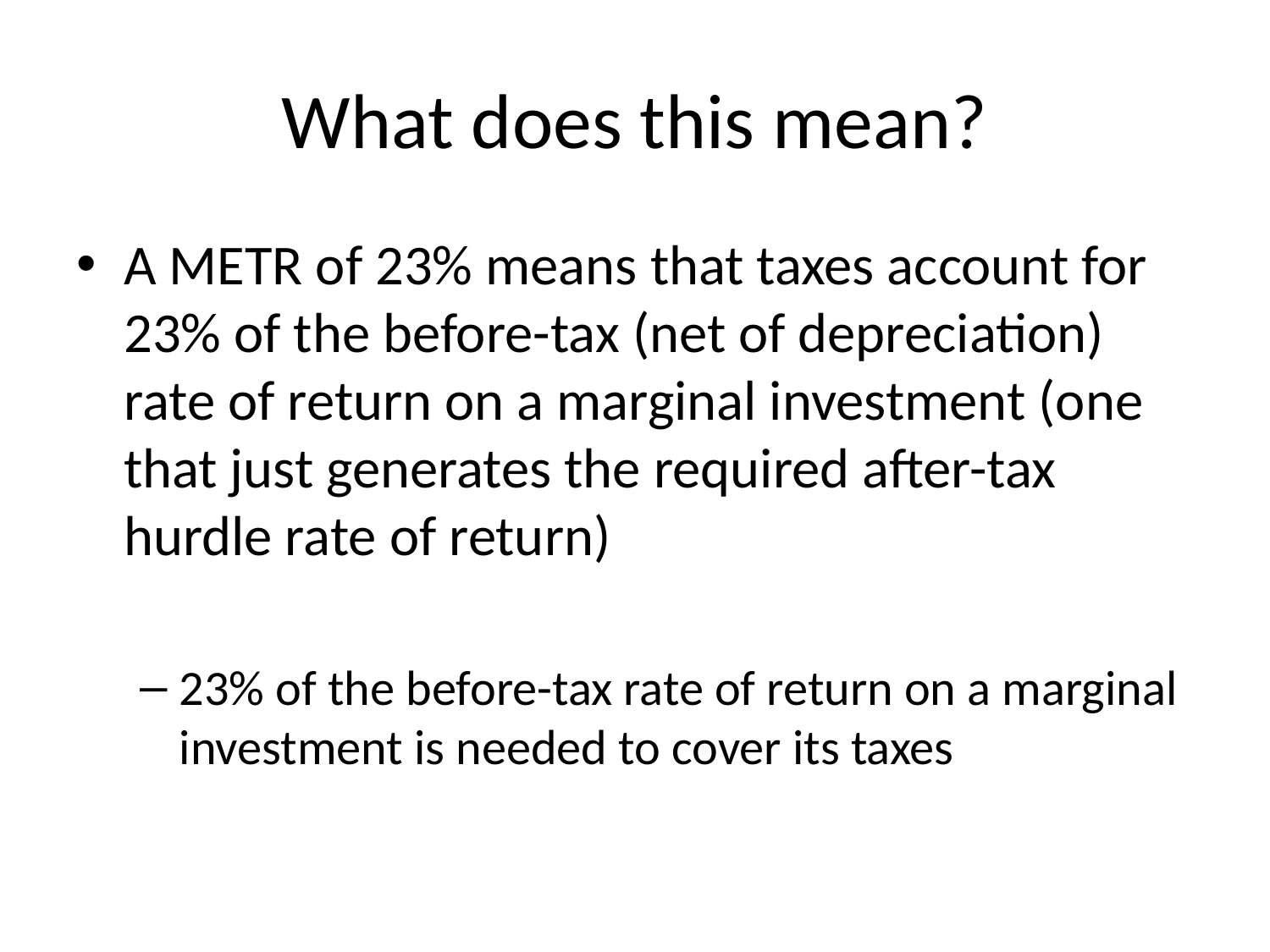

# What does this mean?
A METR of 23% means that taxes account for 23% of the before-tax (net of depreciation) rate of return on a marginal investment (one that just generates the required after-tax hurdle rate of return)

23% of the before-tax rate of return on a marginal investment is needed to cover its taxes